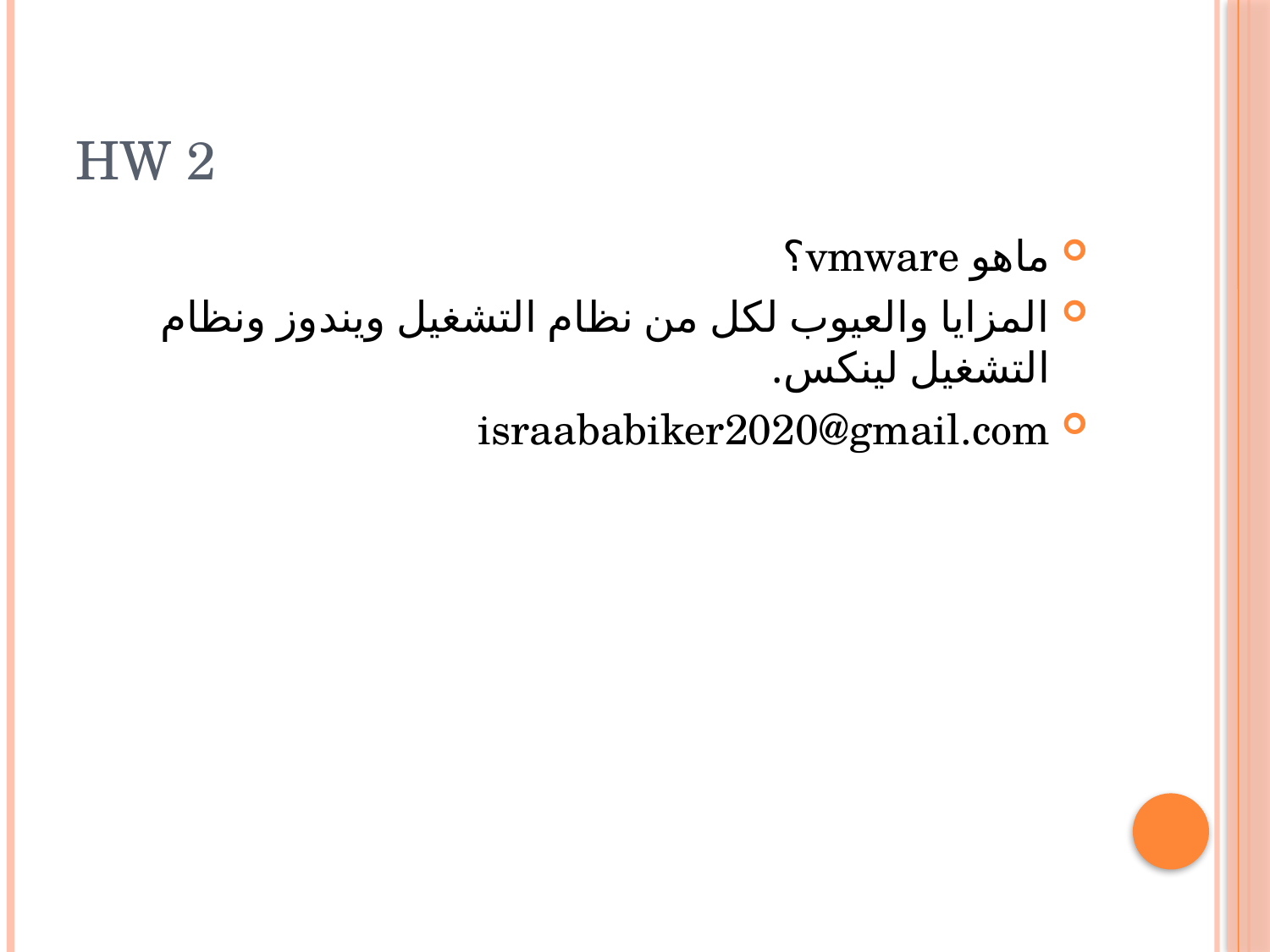

# HW 2
ماهو vmware؟
المزايا والعيوب لكل من نظام التشغيل ويندوز ونظام التشغيل لينكس.
israababiker2020@gmail.com